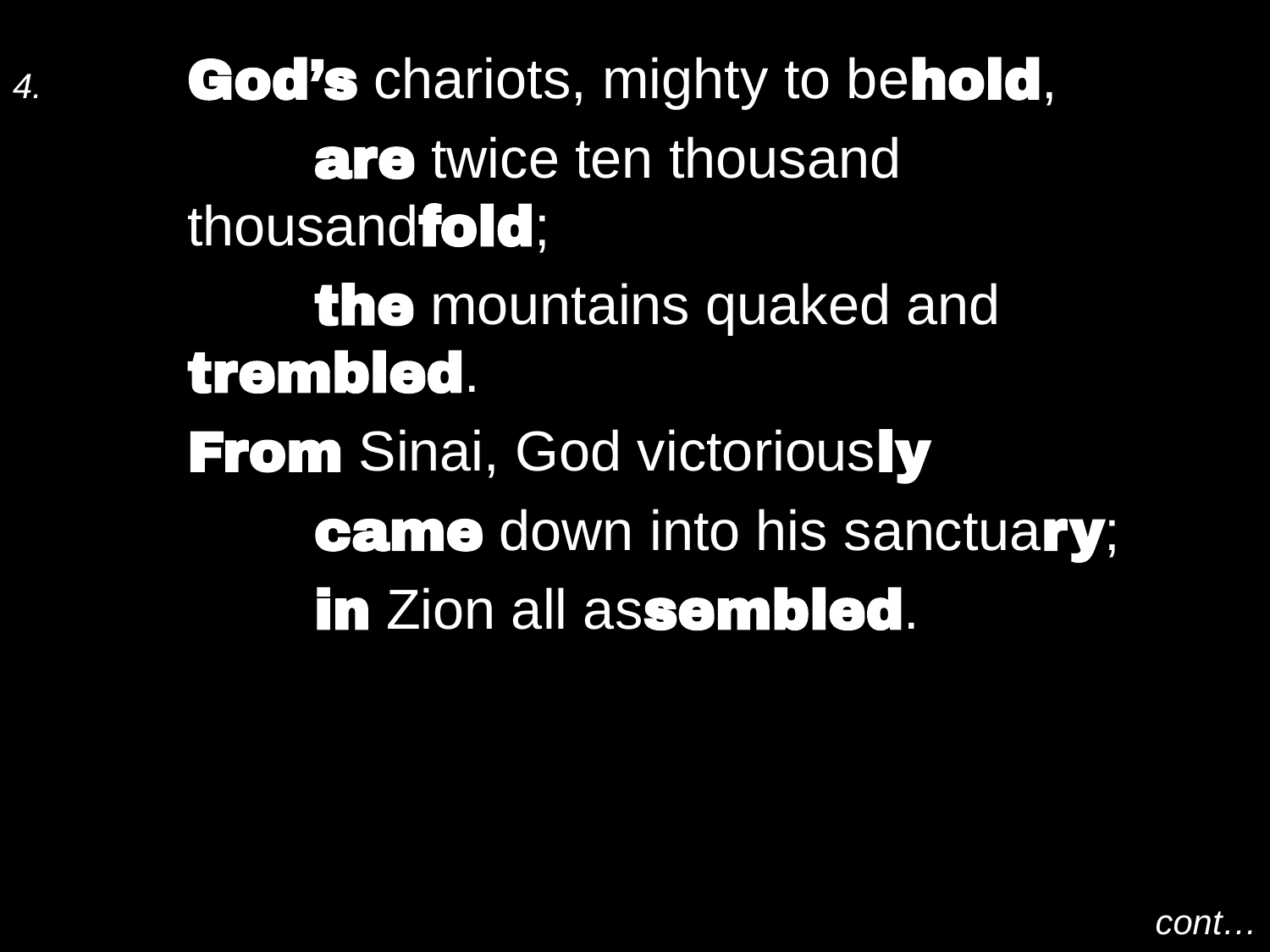

4.	God’s chariots, mighty to behold,
		are twice ten thousand thousandfold;
		the mountains quaked and trembled.
	From Sinai, God victoriously
		came down into his sanctuary;
		in Zion all assembled.
cont…